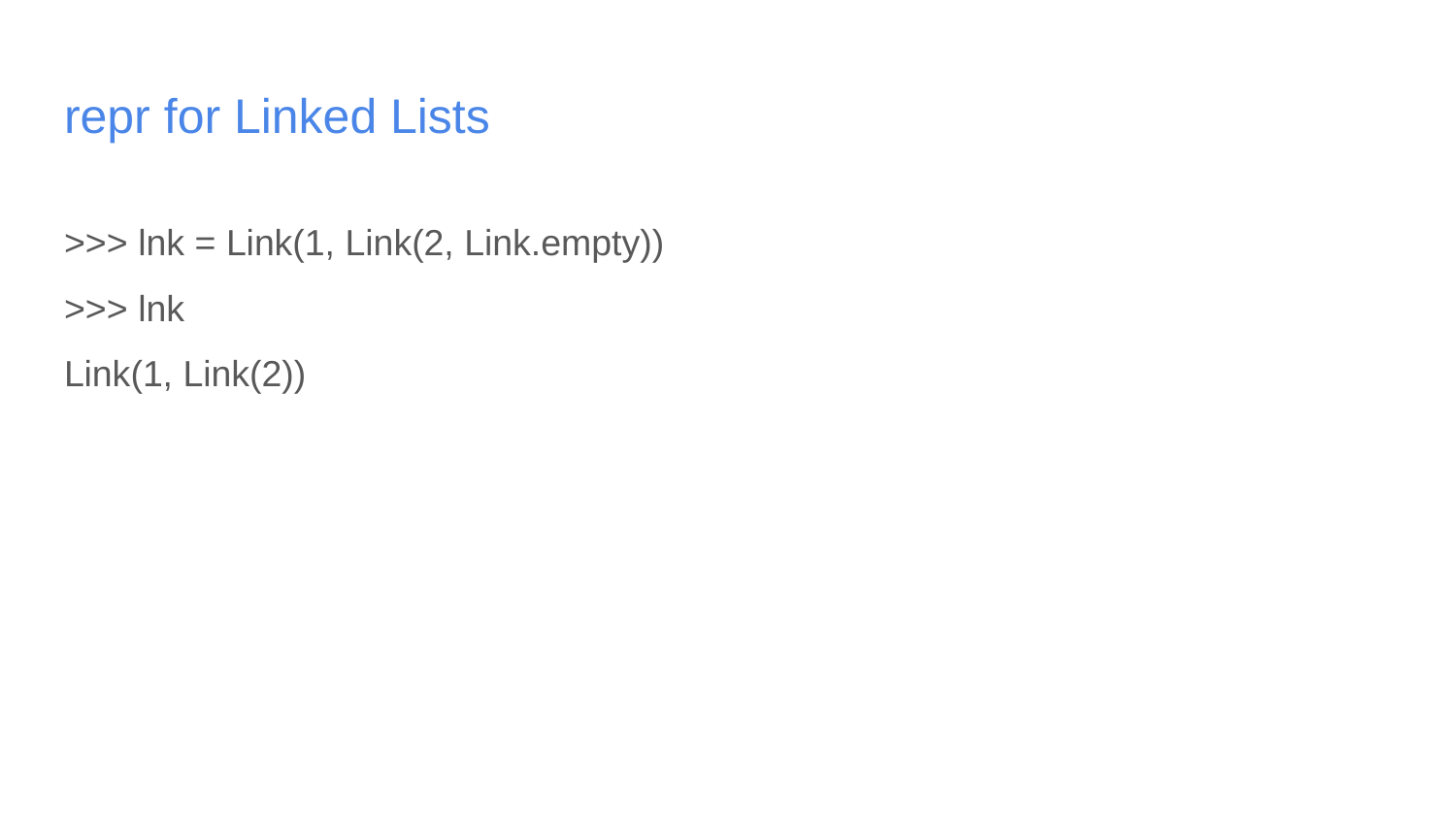

# repr for Linked Lists
>>> lnk = Link(1, Link(2, Link.empty))
>>> lnk
Link(1, Link(2))